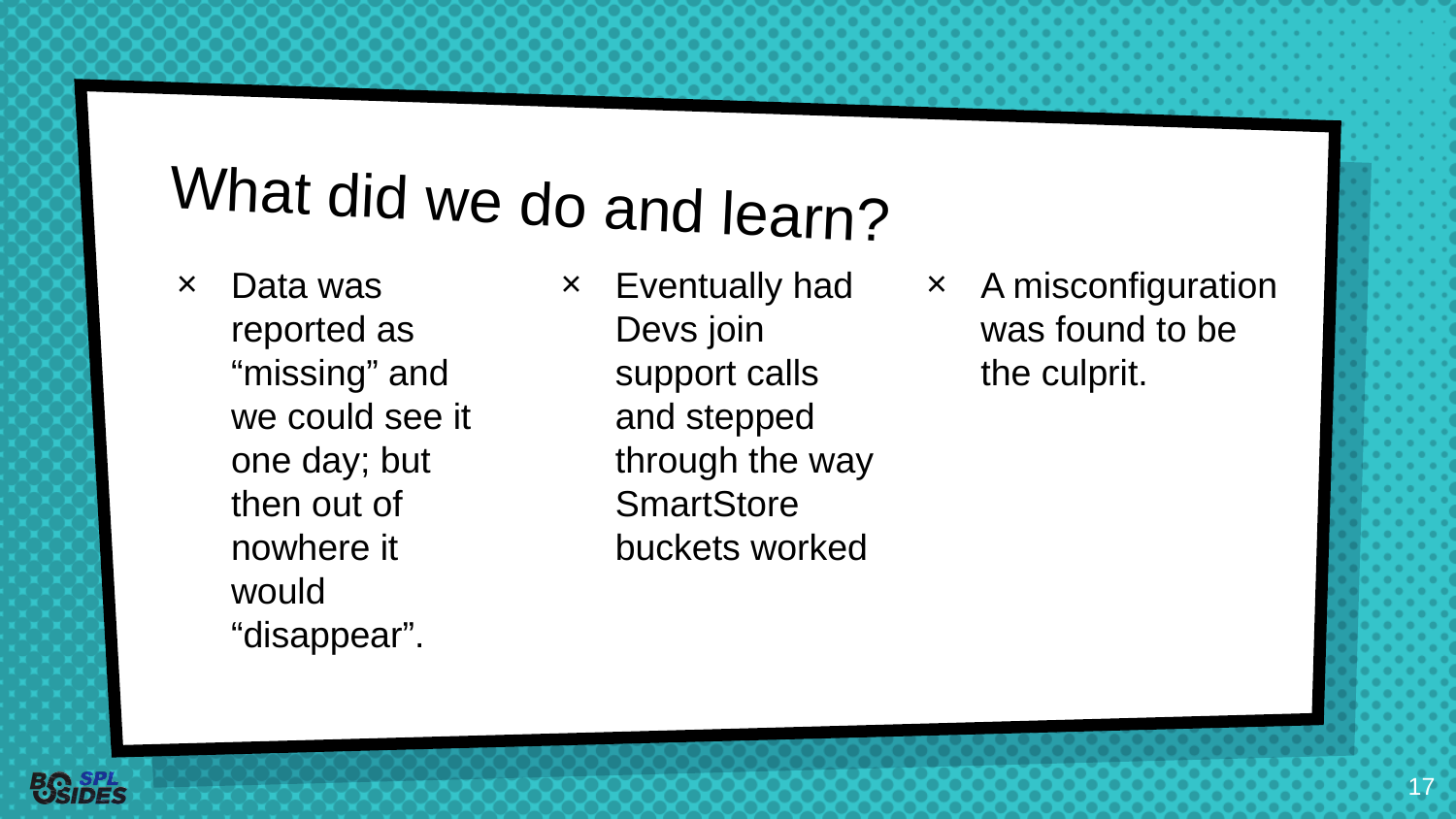

# What did we do and learn?
Data was reported as “missing” and we could see it one day; but then out of nowhere it would “disappear”.
Eventually had Devs join support calls and stepped through the way SmartStore buckets worked
A misconfiguration was found to be the culprit.
17